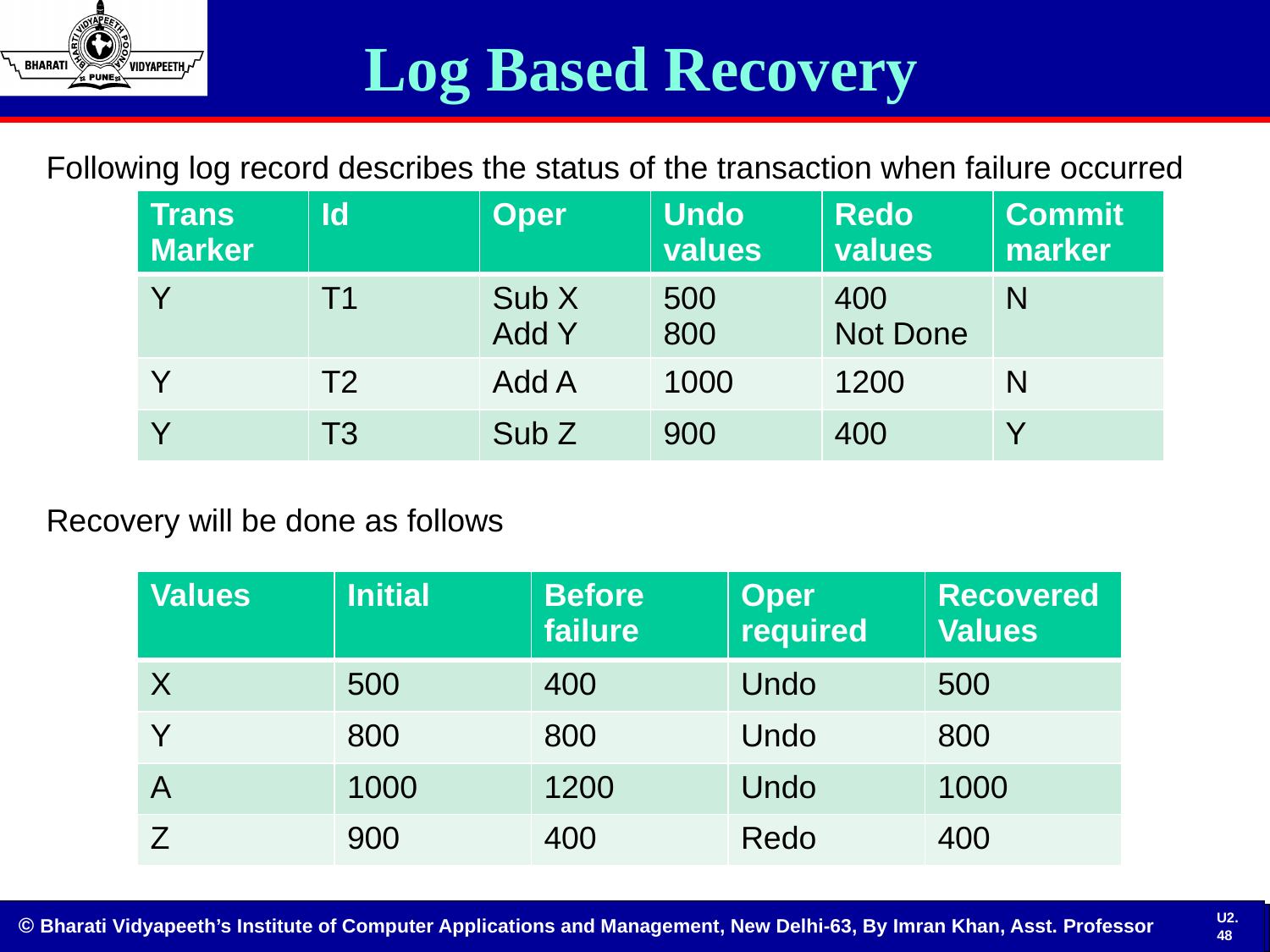

Log Based Recovery
Following log record describes the status of the transaction when failure occurred

Recovery will be done as follows

| Trans Marker | Id | Oper | Undo values | Redo values | Commit marker |
| --- | --- | --- | --- | --- | --- |
| Y | T1 | Sub X Add Y | 500 800 | 400 Not Done | N |
| Y | T2 | Add A | 1000 | 1200 | N |
| Y | T3 | Sub Z | 900 | 400 | Y |
| Values | Initial | Before failure | Oper required | Recovered Values |
| --- | --- | --- | --- | --- |
| X | 500 | 400 | Undo | 500 |
| Y | 800 | 800 | Undo | 800 |
| A | 1000 | 1200 | Undo | 1000 |
| Z | 900 | 400 | Redo | 400 |